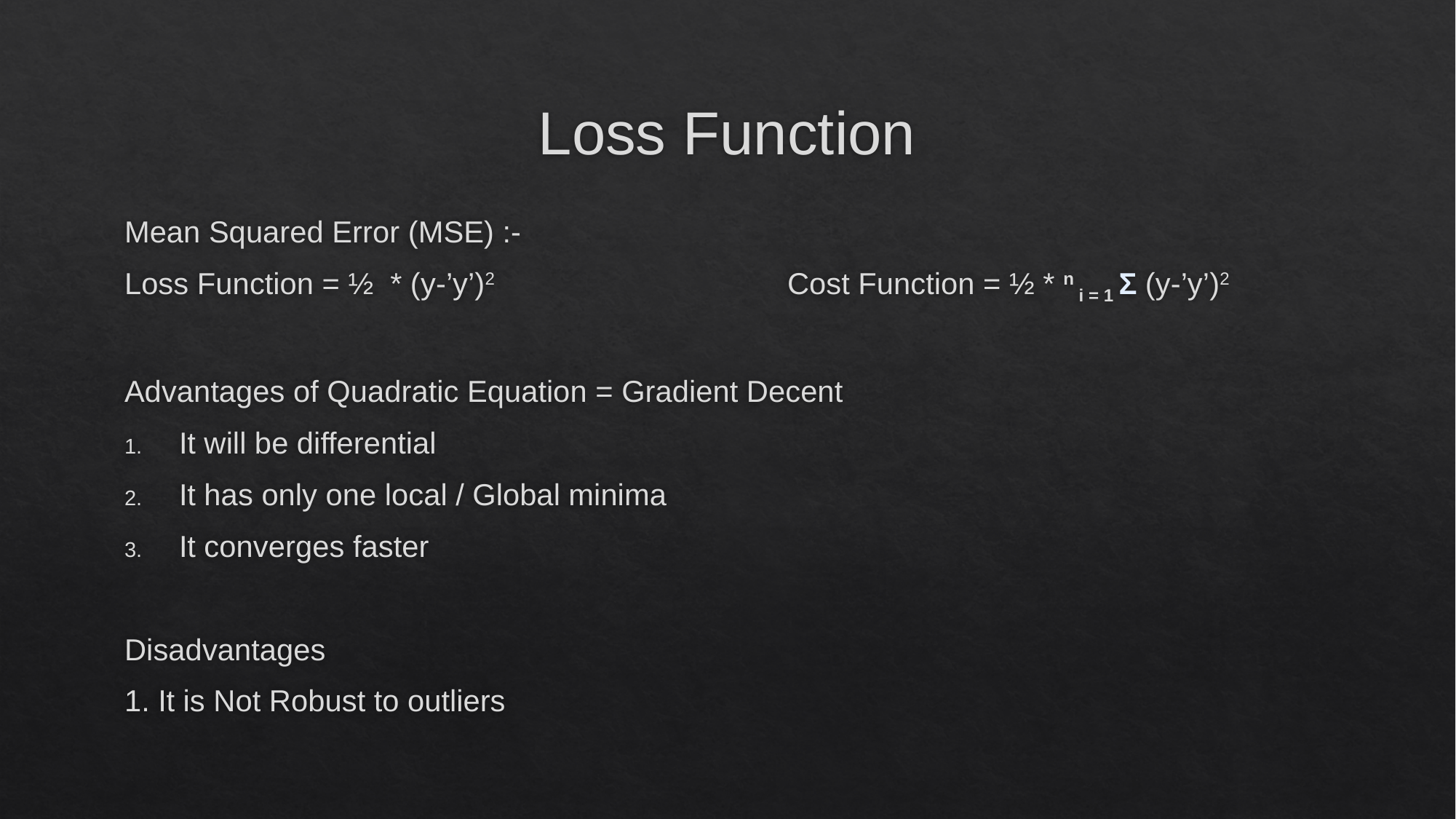

# Loss Function
Mean Squared Error (MSE) :-
Loss Function = ½  * (y-’y’)2 	          	              Cost Function = ½ * n i = 1 Σ (y-’y’)2

Advantages of Quadratic Equation = Gradient Decent
It will be differential
It has only one local / Global minima
It converges faster

Disadvantages
1. It is Not Robust to outliers